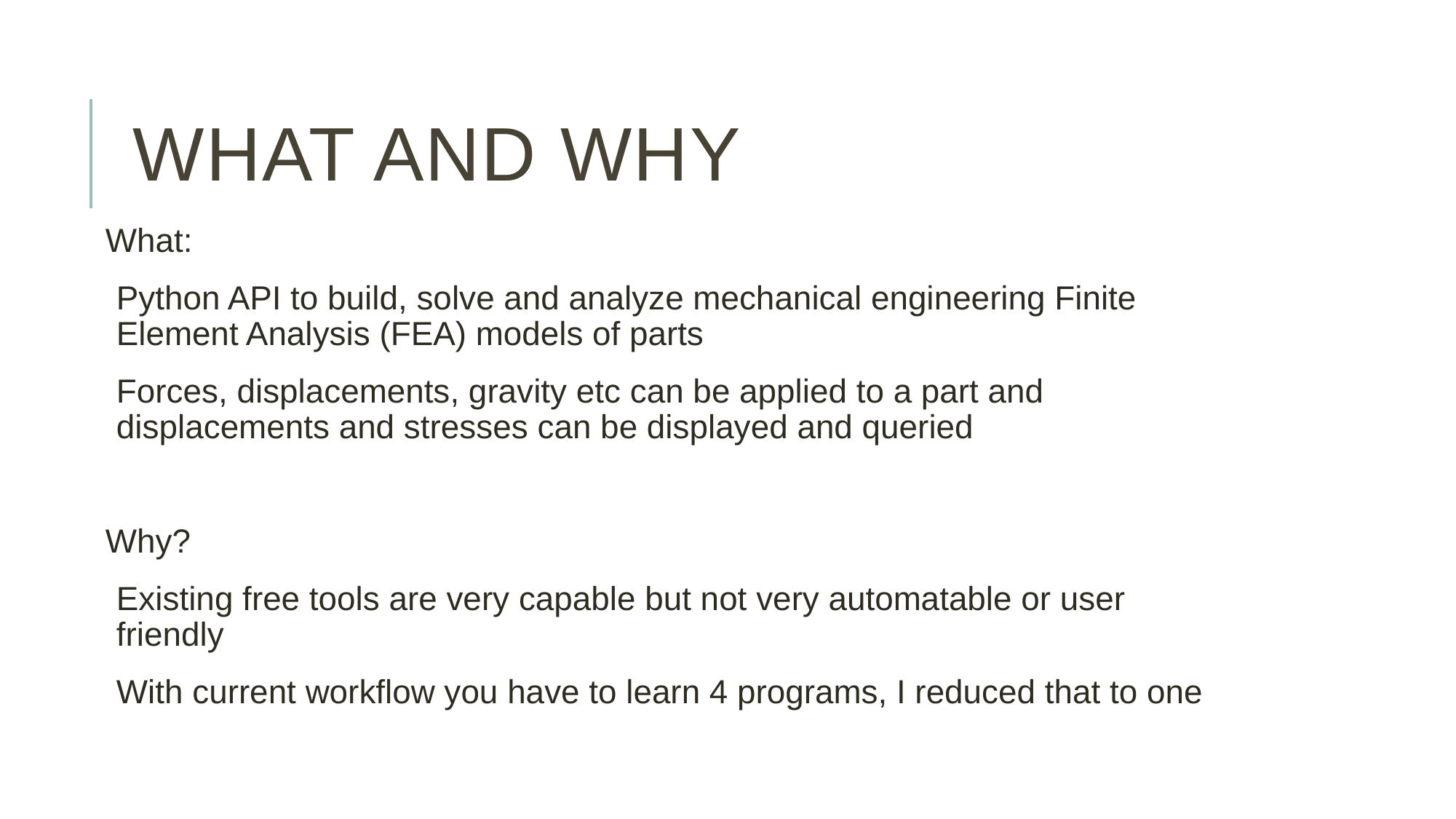

# What and Why
What:
Python API to build, solve and analyze mechanical engineering Finite Element Analysis (FEA) models of parts
Forces, displacements, gravity etc can be applied to a part and displacements and stresses can be displayed and queried

Why?
Existing free tools are very capable but not very automatable or user friendly
With current workflow you have to learn 4 programs, I reduced that to one